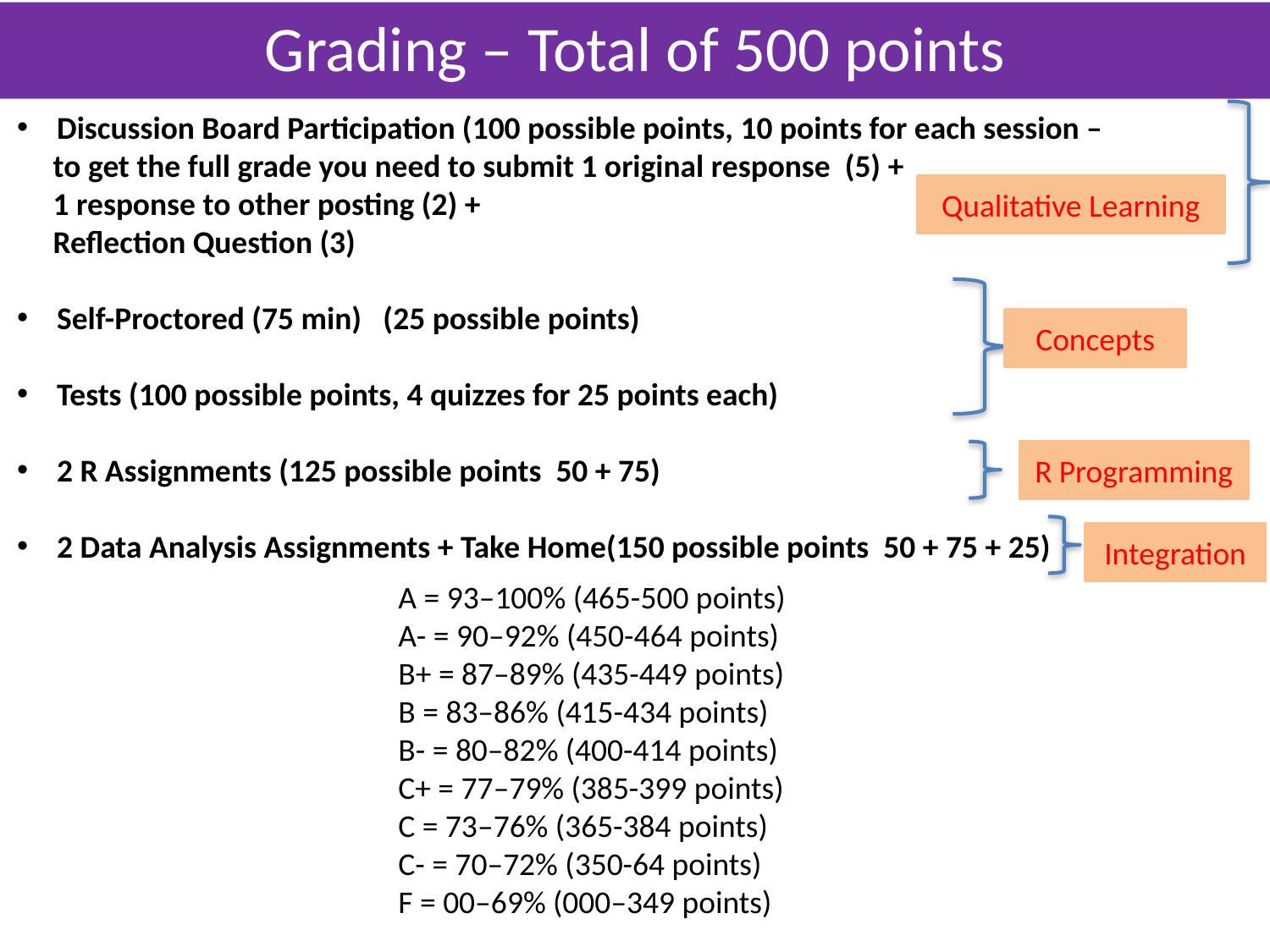

Grading – Total of 500 points
Discussion Board Participation (100 possible points, 10 points for each session –
     to get the full grade you need to submit 1 original response  (5) +
     1 response to other posting (2) +
     Reflection Question (3)

Self-Proctored (75 min)   (25 possible points)

Tests (100 possible points, 4 quizzes for 25 points each)

2 R Assignments (125 possible points  50 + 75)

2 Data Analysis Assignments + Take Home(150 possible points  50 + 75 + 25)

Qualitative Learning

Concepts

R Programming

Integration
A = 93–100% (465-500 points)
A- = 90–92% (450-464 points)
B+ = 87–89% (435-449 points)
B = 83–86% (415-434 points)
B- = 80–82% (400-414 points)
C+ = 77–79% (385-399 points)
C = 73–76% (365-384 points)
C- = 70–72% (350-64 points)
F = 00–69% (000–349 points)